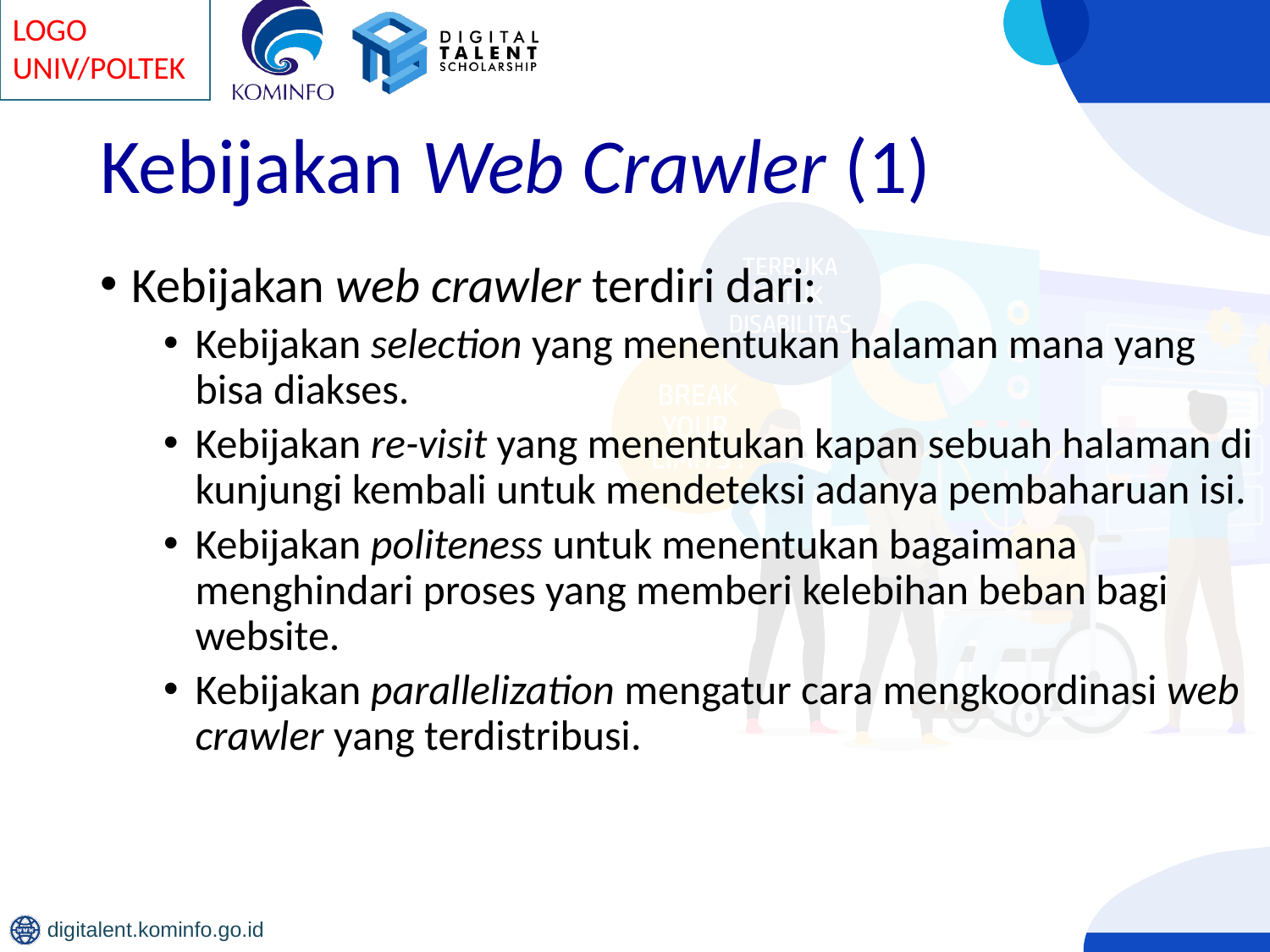

# Kebijakan Web Crawler (1)
Kebijakan web crawler terdiri dari:
Kebijakan selection yang menentukan halaman mana yang bisa diakses.
Kebijakan re-visit yang menentukan kapan sebuah halaman di kunjungi kembali untuk mendeteksi adanya pembaharuan isi.
Kebijakan politeness untuk menentukan bagaimana menghindari proses yang memberi kelebihan beban bagi website.
Kebijakan parallelization mengatur cara mengkoordinasi web crawler yang terdistribusi.